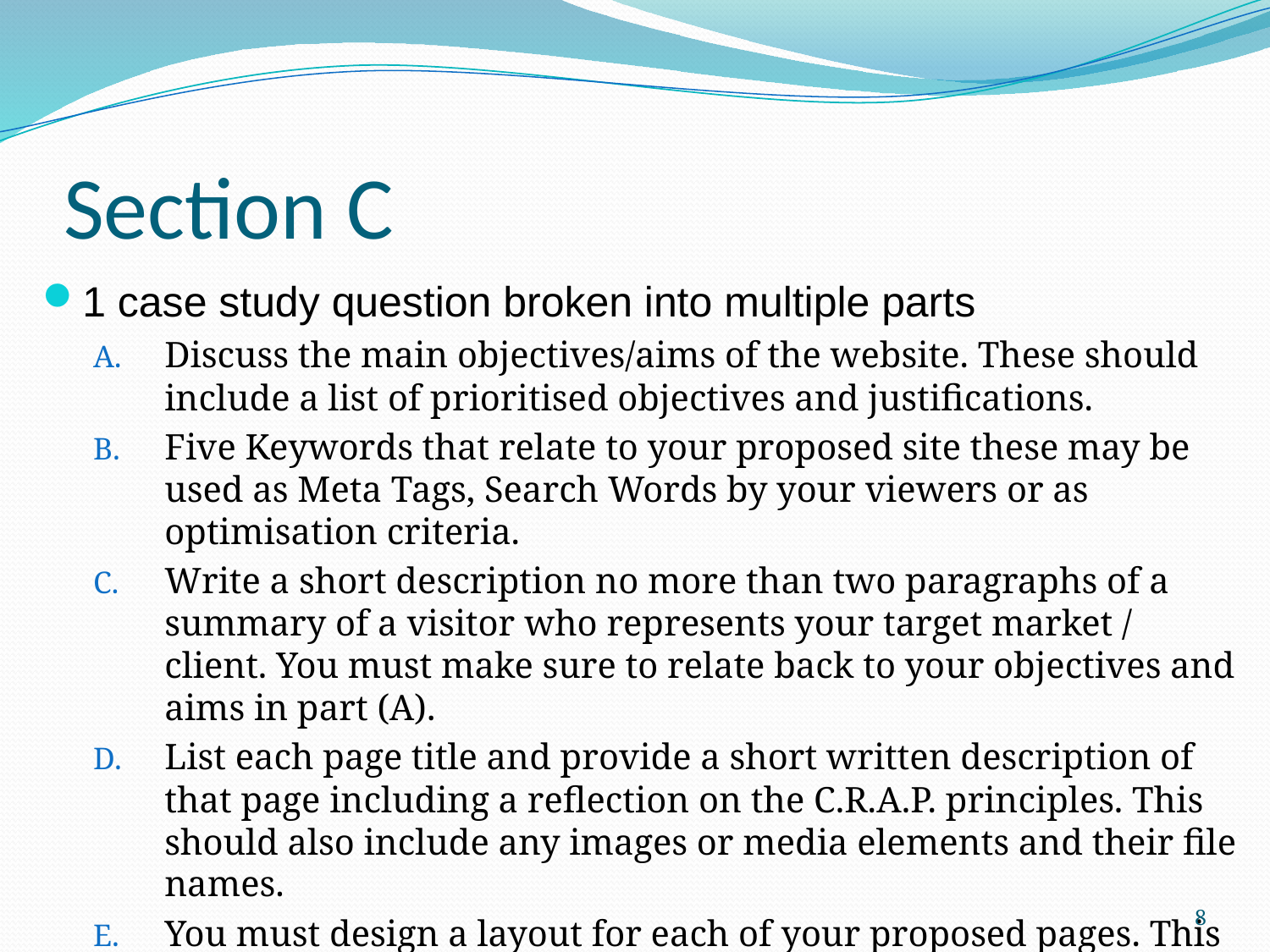

# Section C
1 case study question broken into multiple parts
Discuss the main objectives/aims of the website. These should include a list of prioritised objectives and justifications.
Five Keywords that relate to your proposed site these may be used as Meta Tags, Search Words by your viewers or as optimisation criteria.
Write a short description no more than two paragraphs of a summary of a visitor who represents your target market / client. You must make sure to relate back to your objectives and aims in part (A).
List each page title and provide a short written description of that page including a reflection on the C.R.A.P. principles. This should also include any images or media elements and their file names.
You must design a layout for each of your proposed pages. This should reflect the C.R.A.P principles and descriptions presented in part (D).
8